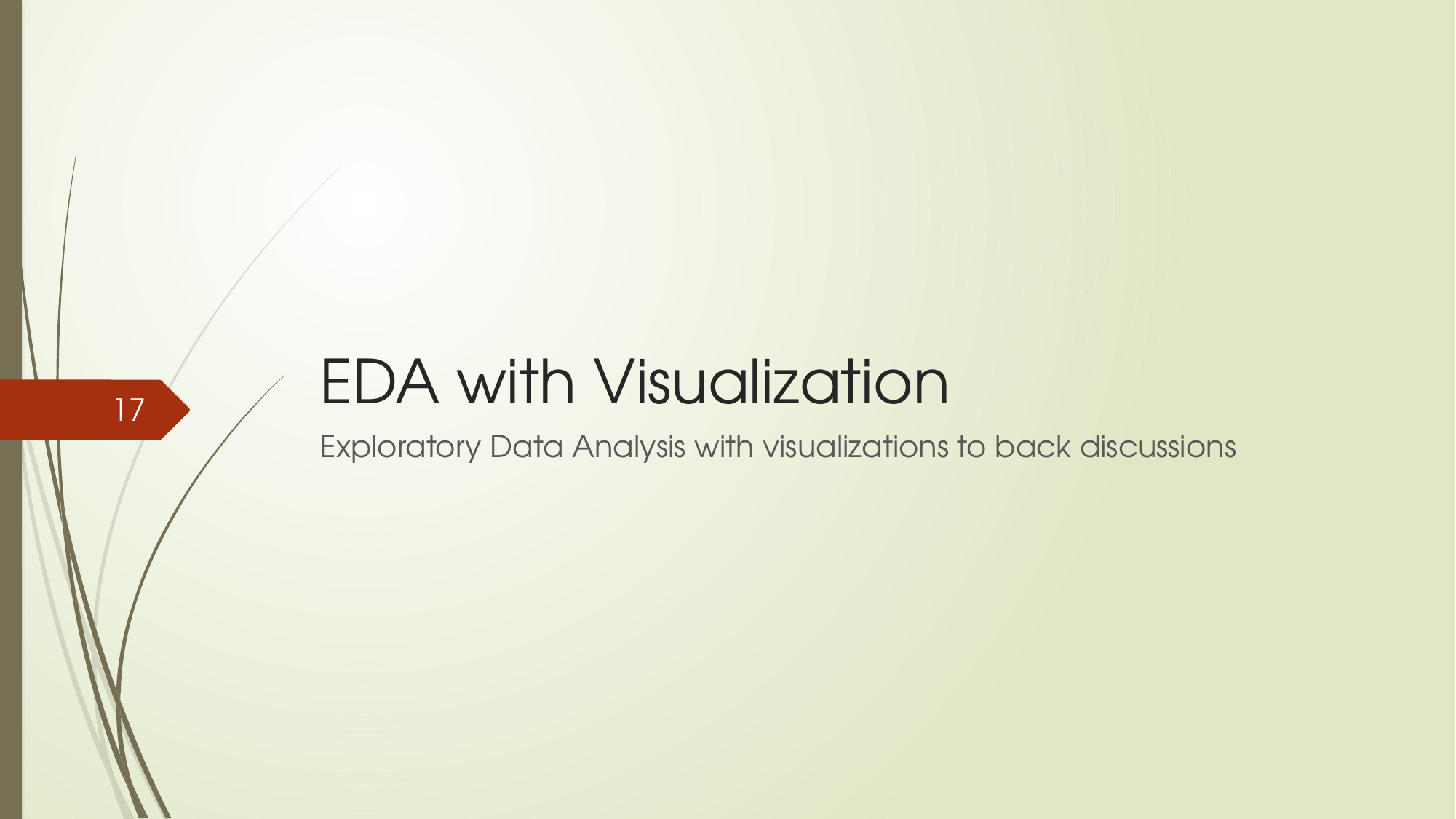

# EDA with Visualization
17
Exploratory Data Analysis with visualizations to back discussions